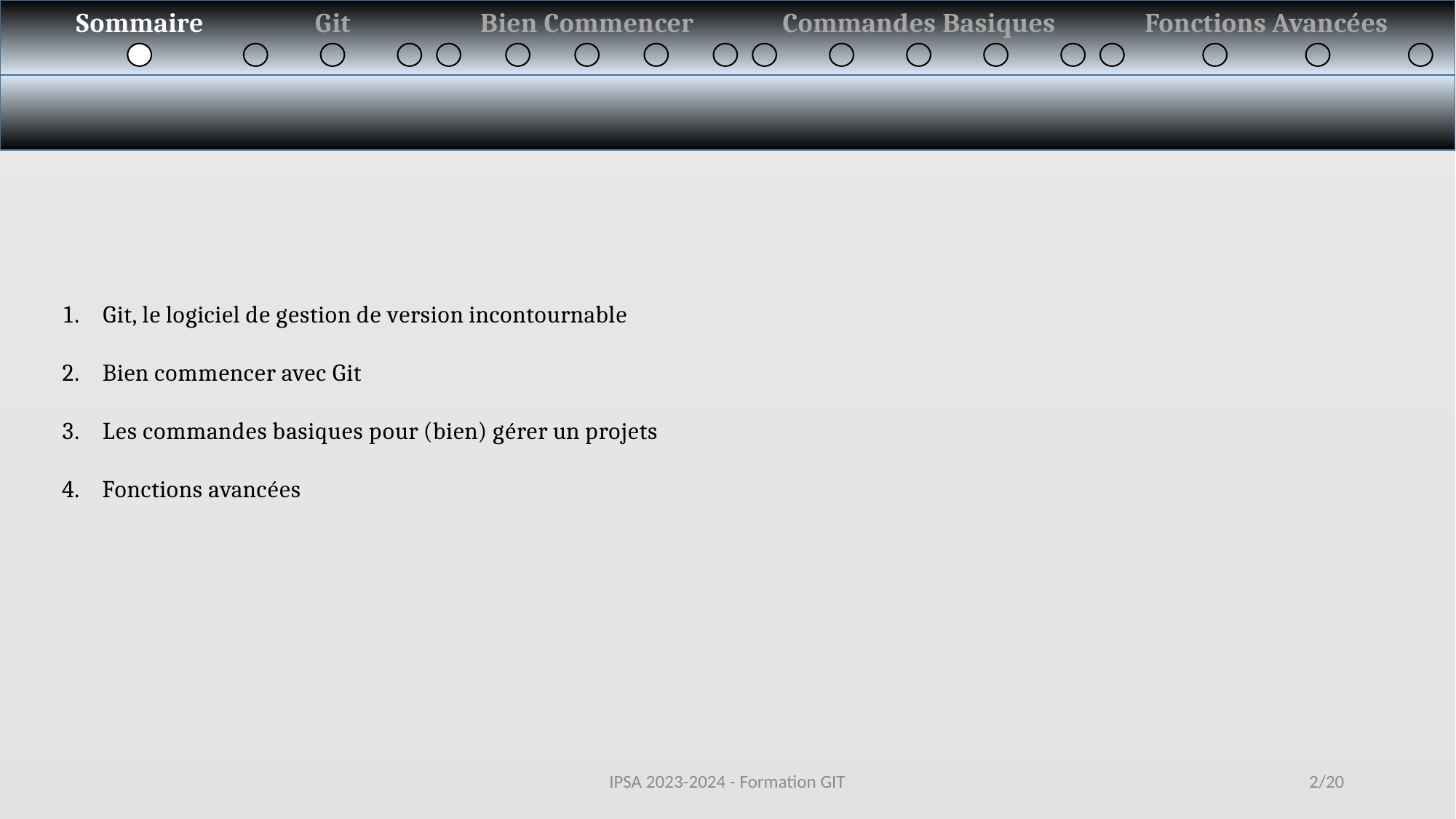

Bien Commencer
Sommaire
Git
Commandes Basiques
Fonctions Avancées

Git, le logiciel de gestion de version incontournable

Bien commencer avec Git

Les commandes basiques pour (bien) gérer un projets

Fonctions avancées
IPSA 2023-2024 - Formation GIT
2/20